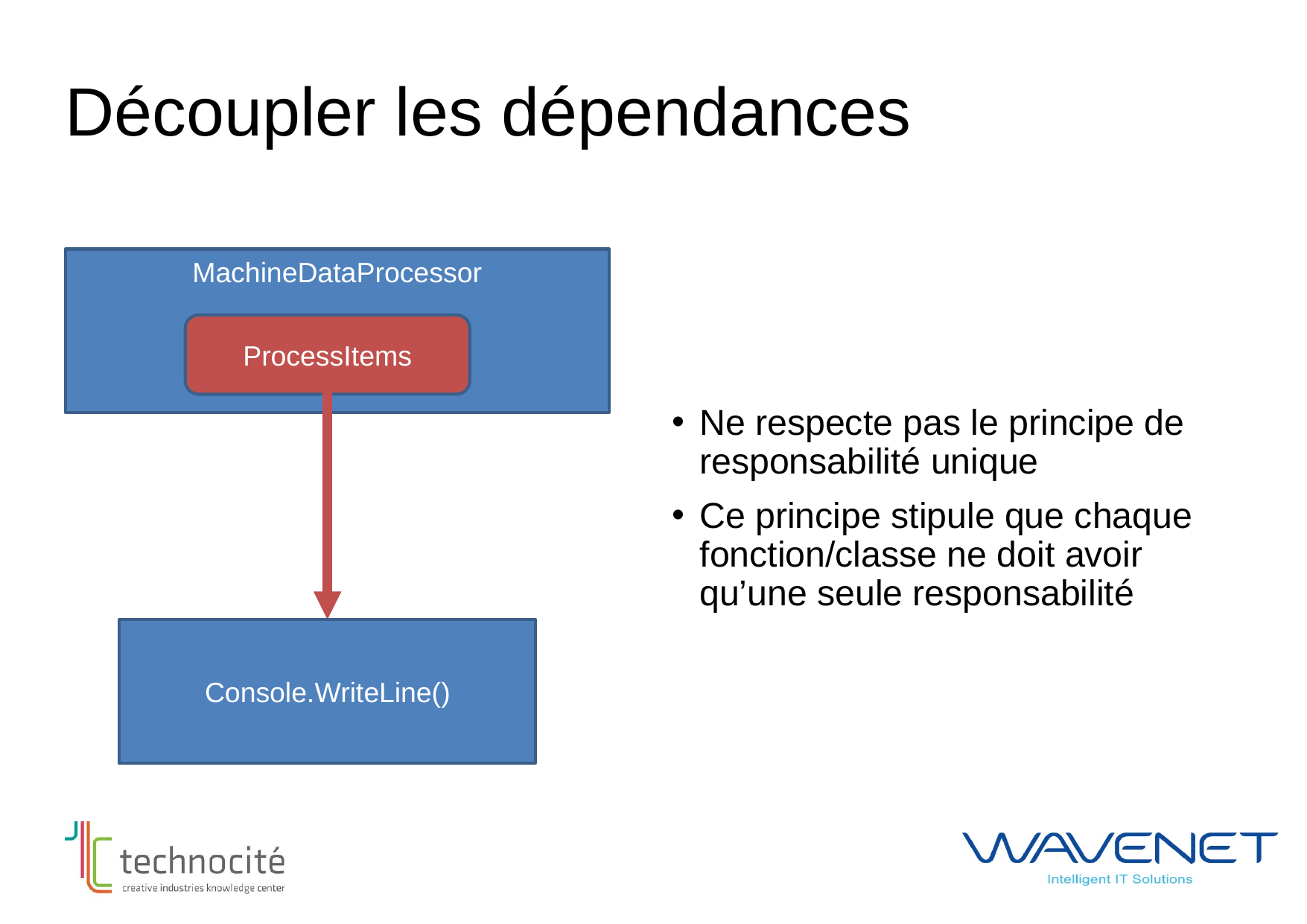

# Découpler les dépendances
MachineDataProcessor
ProcessItems
Ne respecte pas le principe de responsabilité unique
Ce principe stipule que chaque fonction/classe ne doit avoir qu’une seule responsabilité
Console.WriteLine()